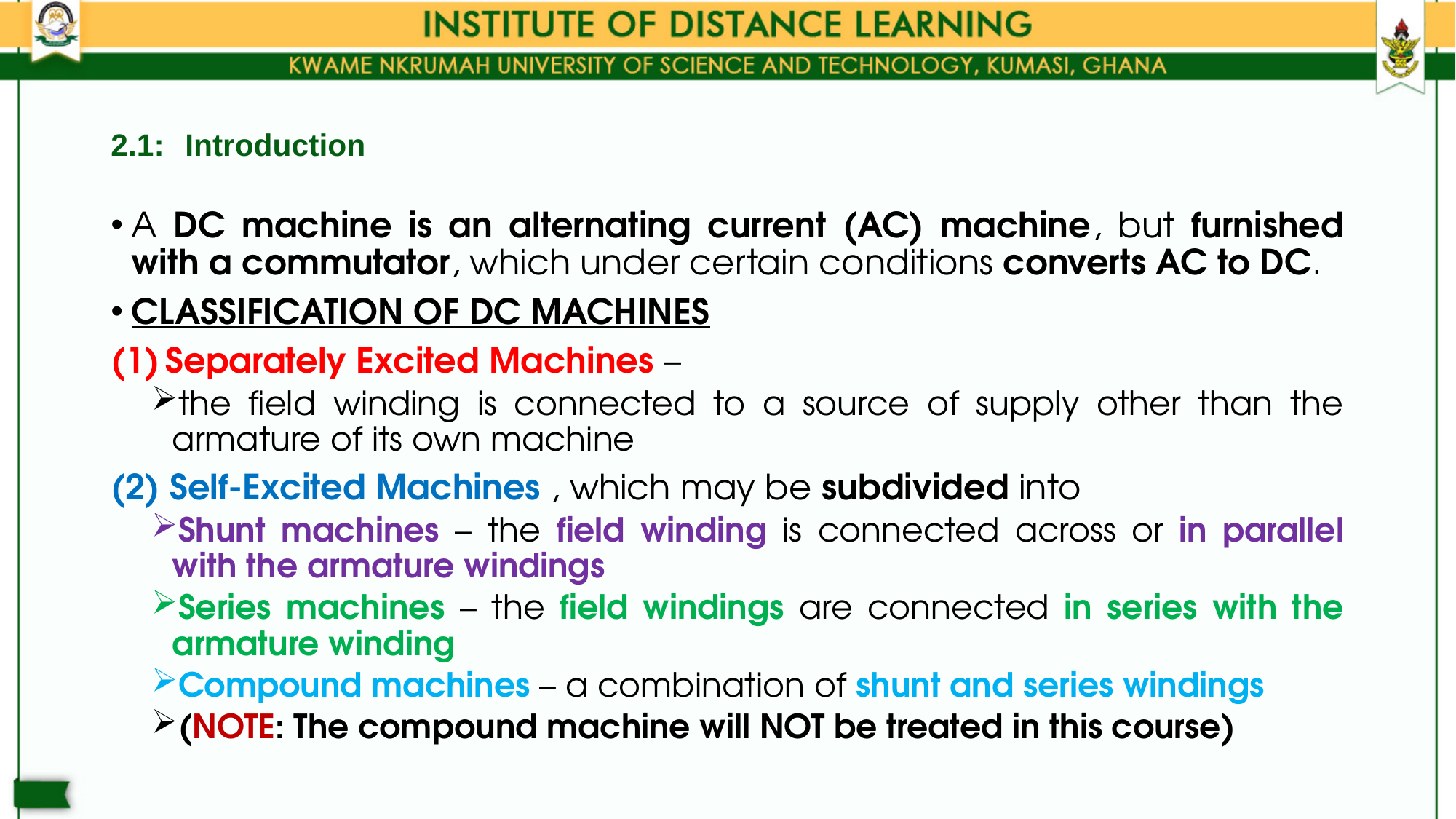

# 2.1:	Introduction
A DC machine is an alternating current (AC) machine, but furnished with a commutator, which under certain conditions converts AC to DC.
CLASSIFICATION OF DC MACHINES
Separately Excited Machines –
the field winding is connected to a source of supply other than the armature of its own machine
(2) Self-Excited Machines , which may be subdivided into
Shunt machines – the field winding is connected across or in parallel with the armature windings
Series machines – the field windings are connected in series with the armature winding
Compound machines – a combination of shunt and series windings
(NOTE: The compound machine will NOT be treated in this course)